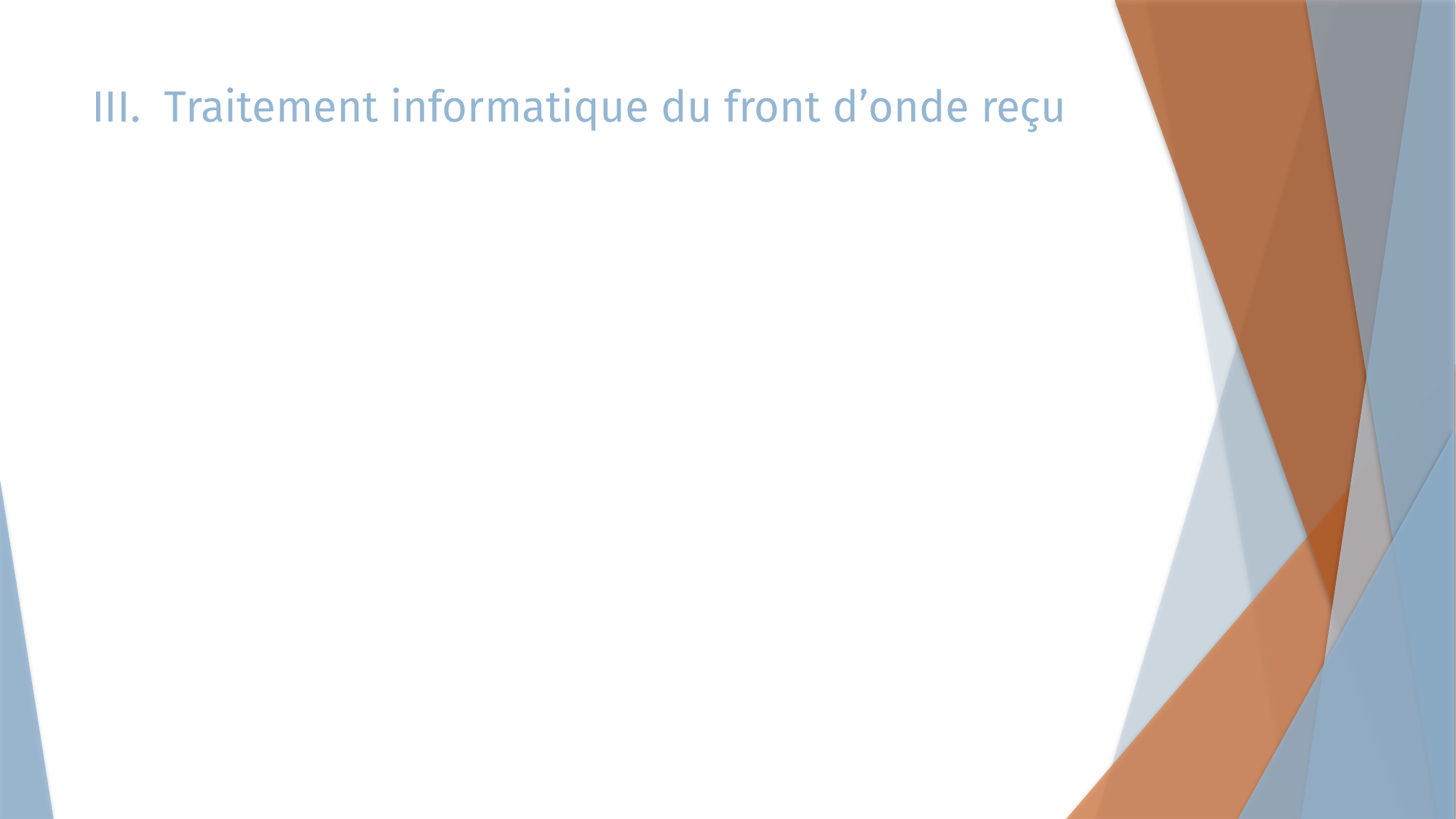

# III.  Traitement informatique du front d’onde reçu